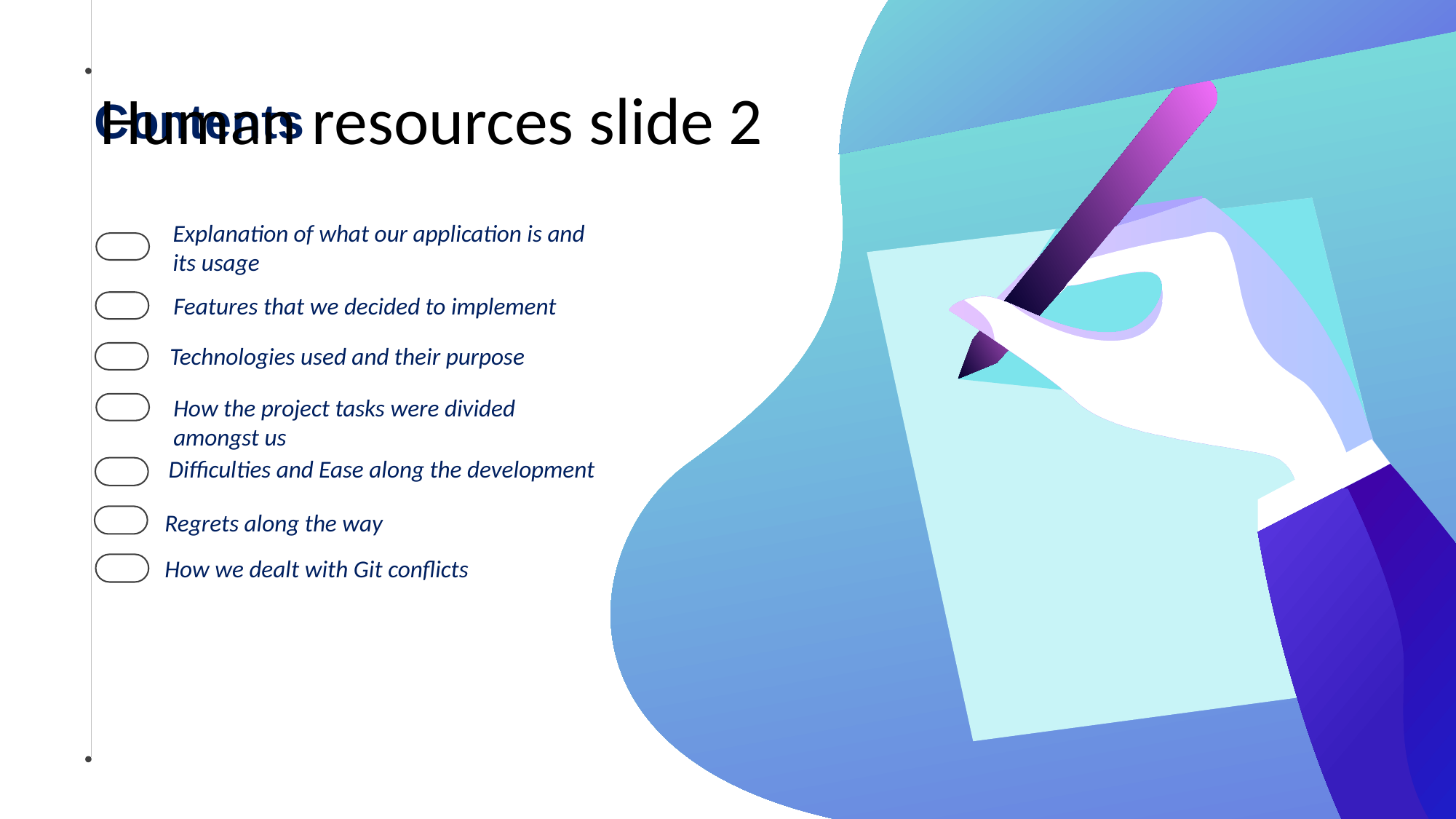

# Human resources slide 2

Contents
Explanation of what our application is and its usage

Features that we decided to implement

Technologies used and their purpose

How the project tasks were divided amongst us

Difficulties and Ease along the development

Regrets along the way
How we dealt with Git conflicts